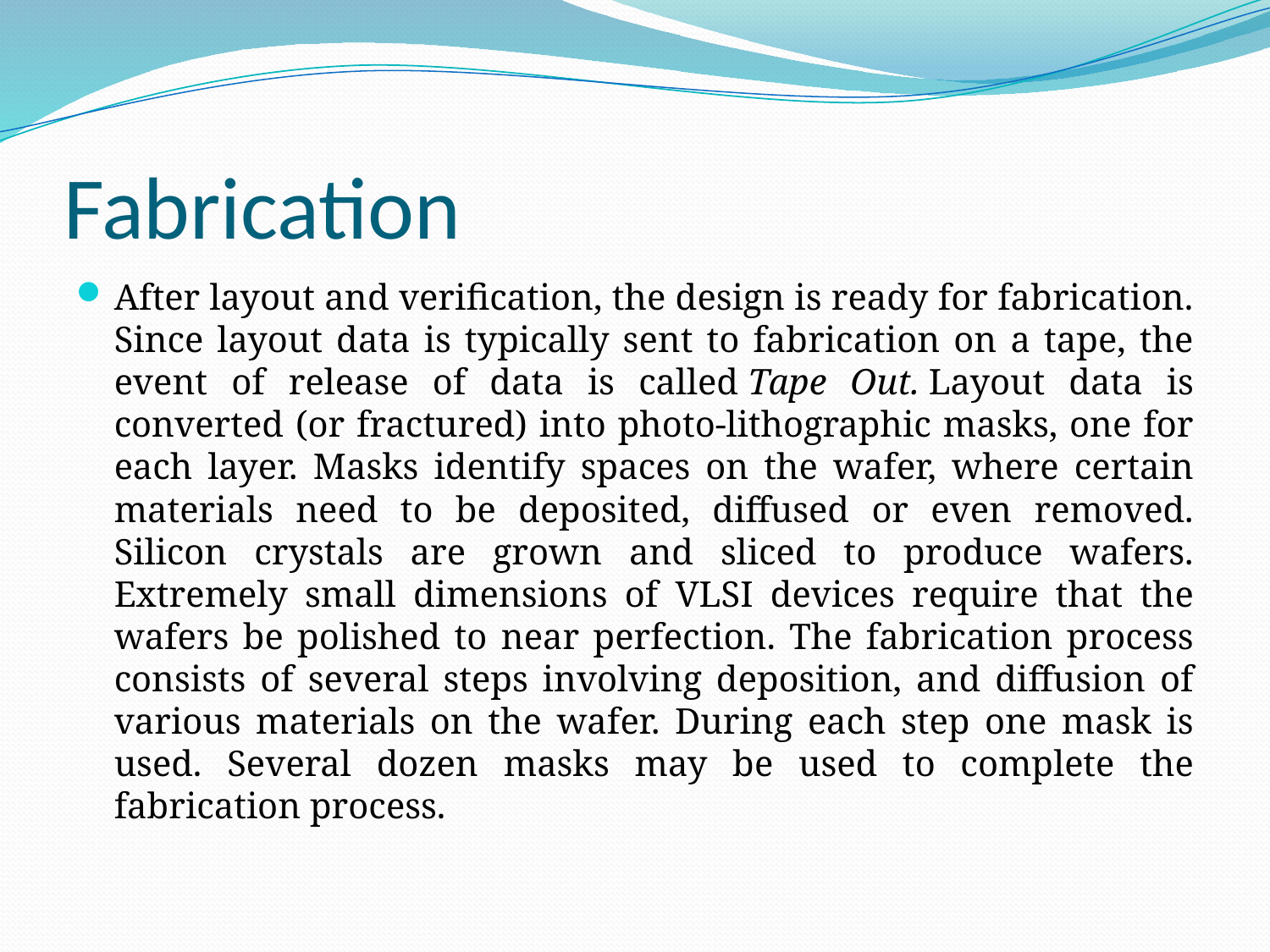

# Fabrication
After layout and verification, the design is ready for fabrication. Since layout data is typically sent to fabrication on a tape, the event of release of data is called Tape Out. Layout data is converted (or fractured) into photo-lithographic masks, one for each layer. Masks identify spaces on the wafer, where certain materials need to be deposited, diffused or even removed. Silicon crystals are grown and sliced to produce wafers. Extremely small dimensions of VLSI devices require that the wafers be polished to near perfection. The fabrication process consists of several steps involving deposition, and diffusion of various materials on the wafer. During each step one mask is used. Several dozen masks may be used to complete the fabrication process.